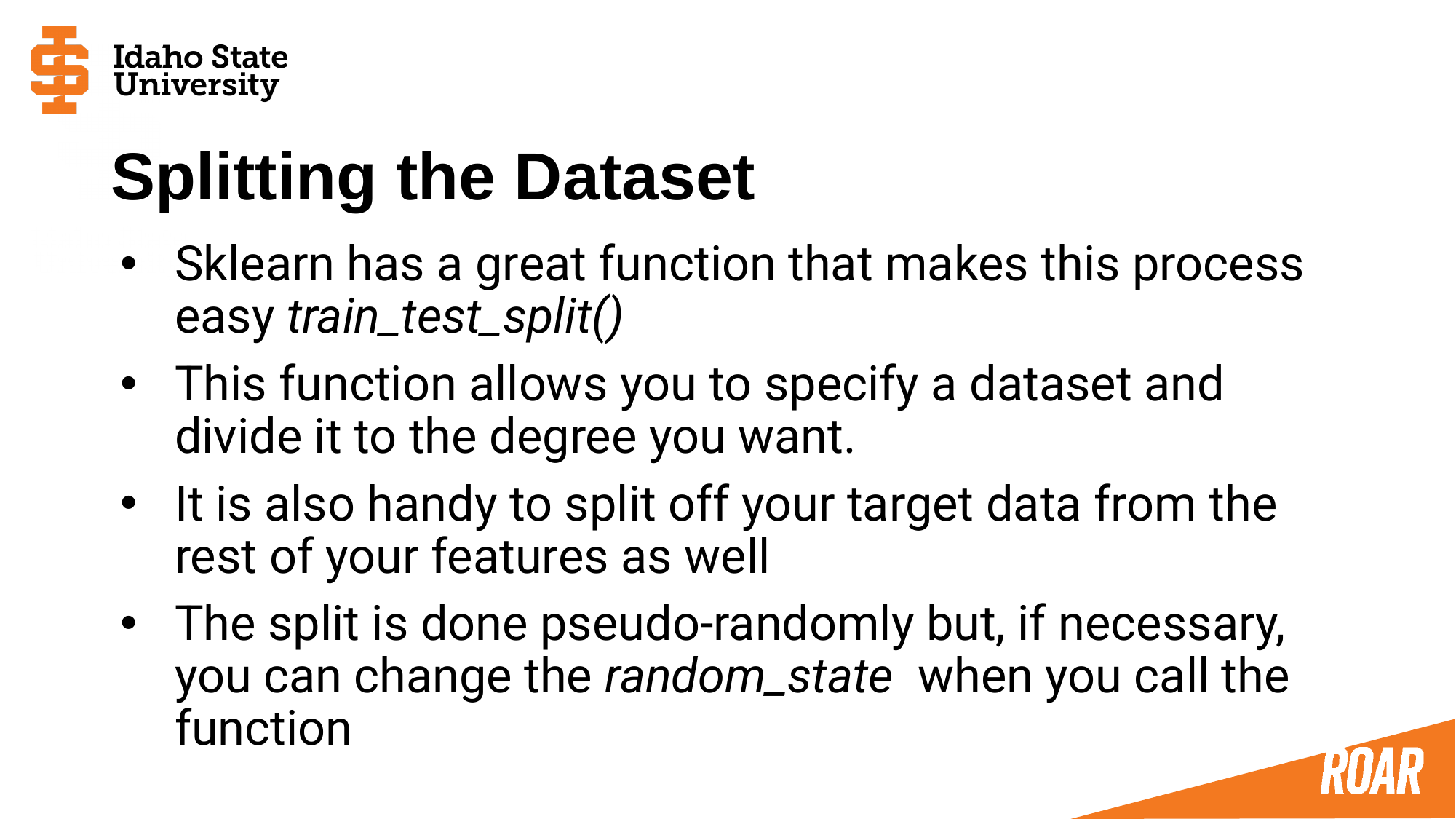

# Splitting the Dataset
Sklearn has a great function that makes this process easy train_test_split()
This function allows you to specify a dataset and divide it to the degree you want.
It is also handy to split off your target data from the rest of your features as well
The split is done pseudo-randomly but, if necessary, you can change the random_state  when you call the function